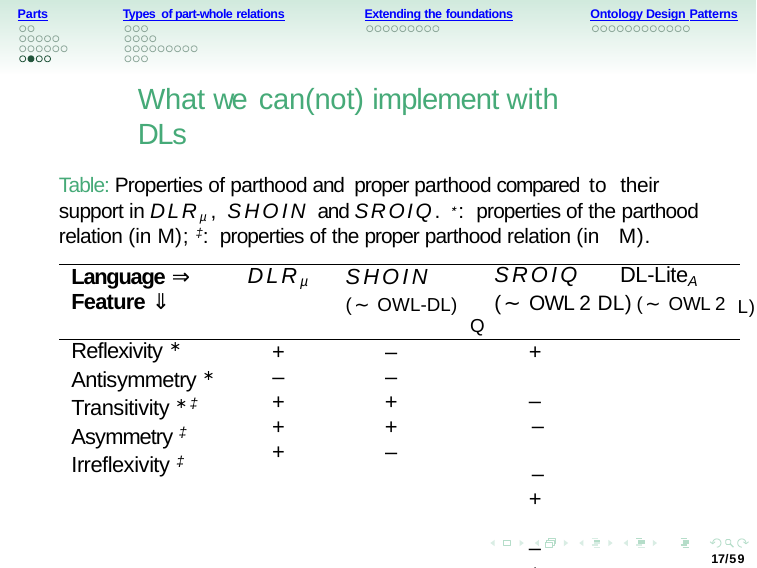

Parts
Types  of part-whole relations
Extending the foundations
Ontology Design Patterns

What we  can(not) implement with DLs
Table: Properties of parthood and  proper parthood compared  to  their
support in DLRµ, SHOIN and SROIQ. ∗:  properties of the parthood
relation (in M); ‡:  properties of the proper parthood relation (in   M).
| Language ⇒ Feature ⇓ | DLRµ | SHOIN (∼ OWL-DL) | SROIQ DL-LiteA (∼ OWL 2 DL) (∼ OWL 2 Q |
| --- | --- | --- | --- |
| Reflexivity ∗ Antisymmetry ∗ Transitivity ∗ ‡ Asymmetry ‡ Irreflexivity ‡ | + – + + + | – – + + – | + – – – + – + + + – |
| Acyclicity | + | – | – – |
L)

17/59